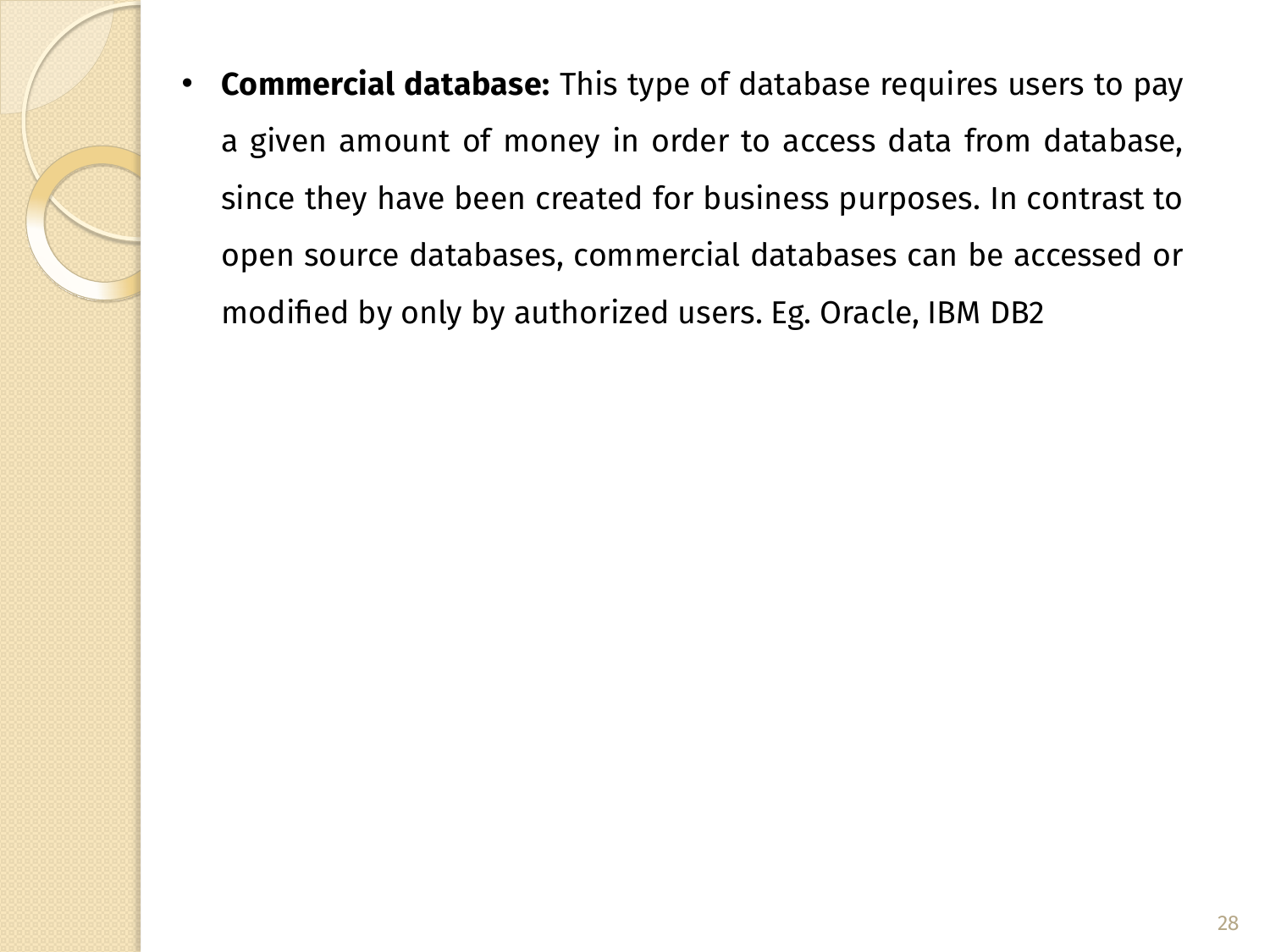

Commercial database: This type of database requires users to pay a given amount of money in order to access data from database, since they have been created for business purposes. In contrast to open source databases, commercial databases can be accessed or modified by only by authorized users. Eg. Oracle, IBM DB2
28